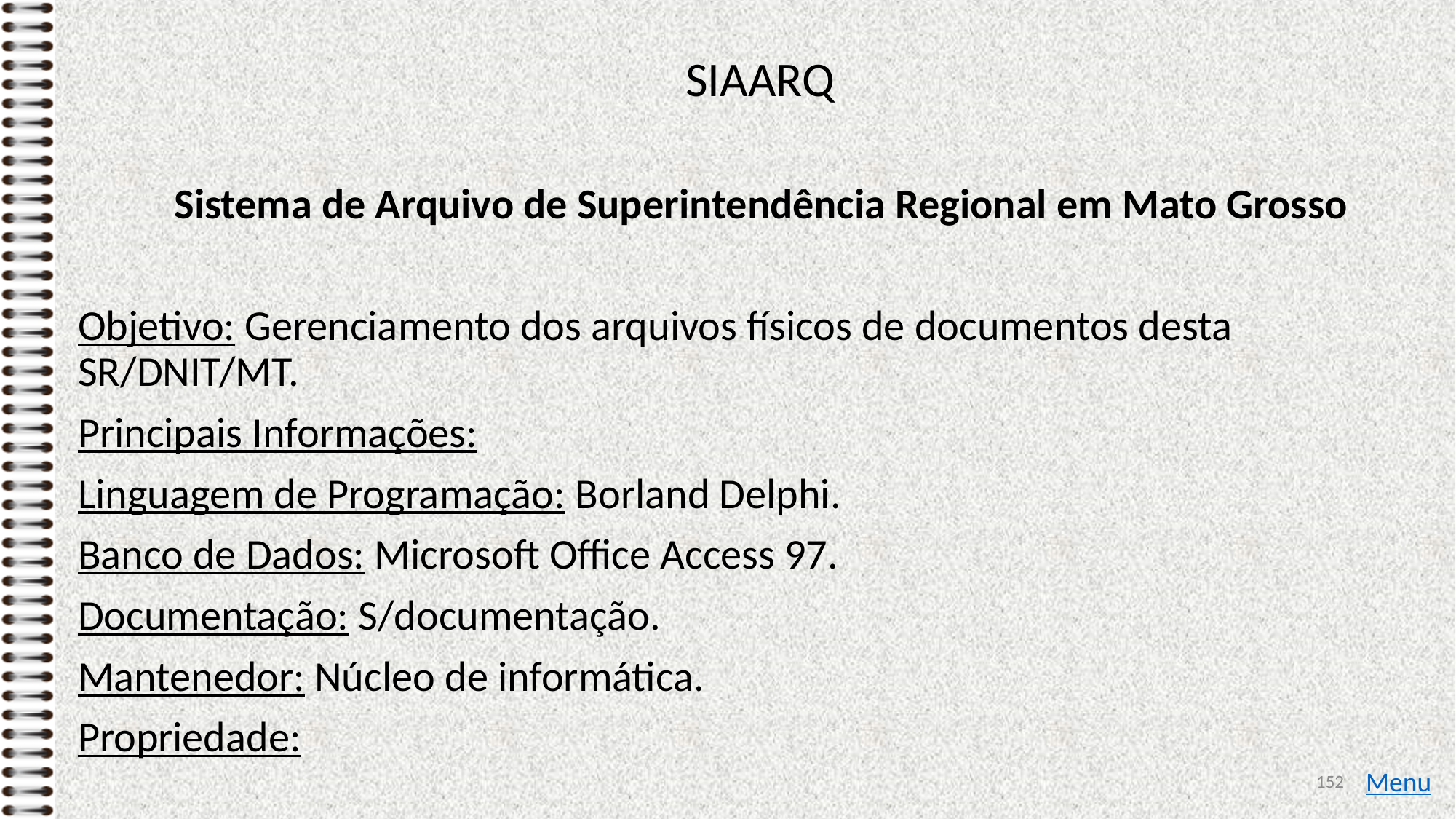

# SIAARQ

Sistema de Arquivo de Superintendência Regional em Mato Grosso

Objetivo: Gerenciamento dos arquivos físicos de documentos desta SR/DNIT/MT.
Principais Informações:
Linguagem de Programação: Borland Delphi.
Banco de Dados: Microsoft Office Access 97.
Documentação: S/documentação.
Mantenedor: Núcleo de informática.
Propriedade:
152
Menu